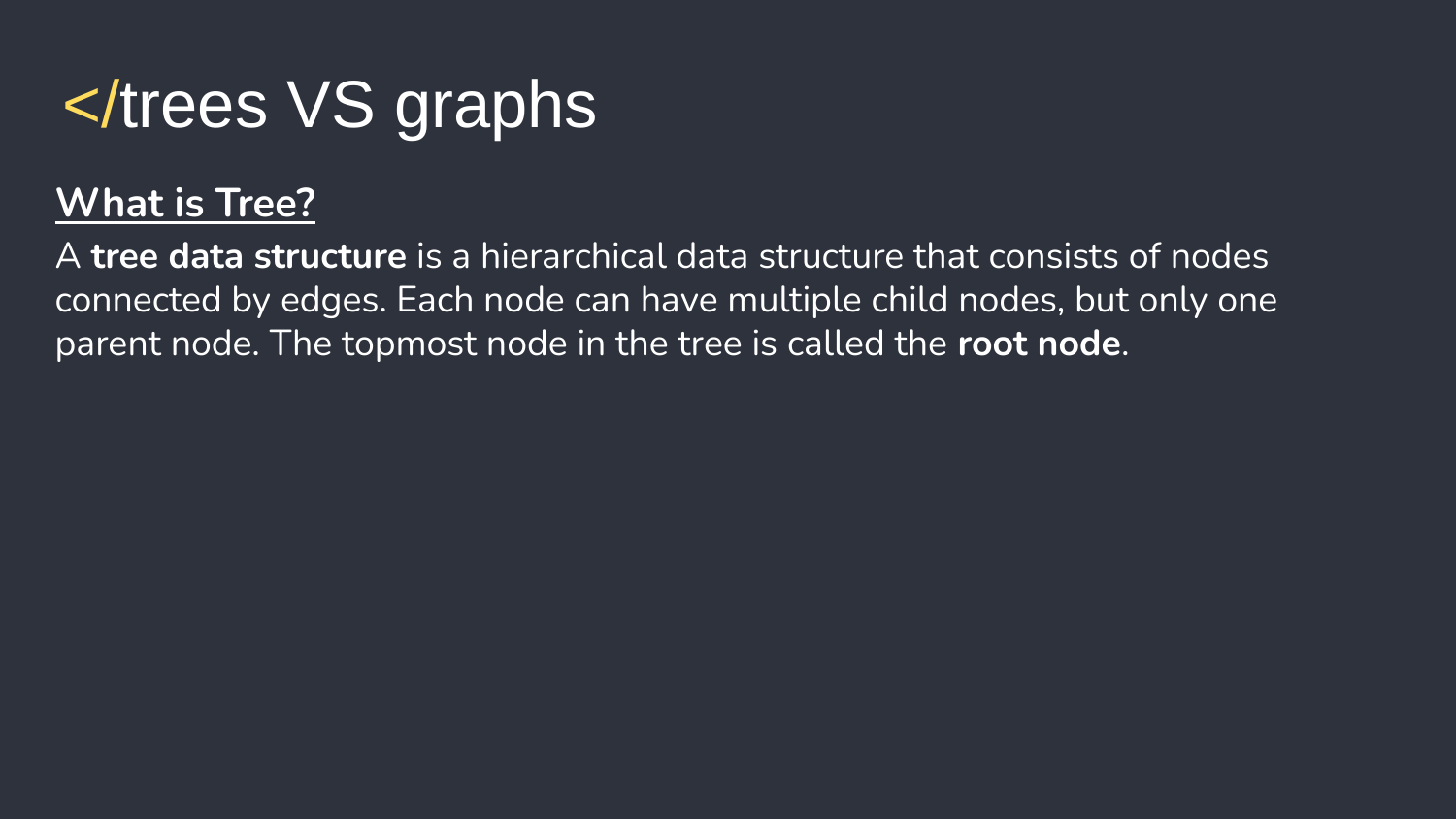

</trees VS graphs
What is Tree?
A tree data structure is a hierarchical data structure that consists of nodes connected by edges. Each node can have multiple child nodes, but only one parent node. The topmost node in the tree is called the root node.